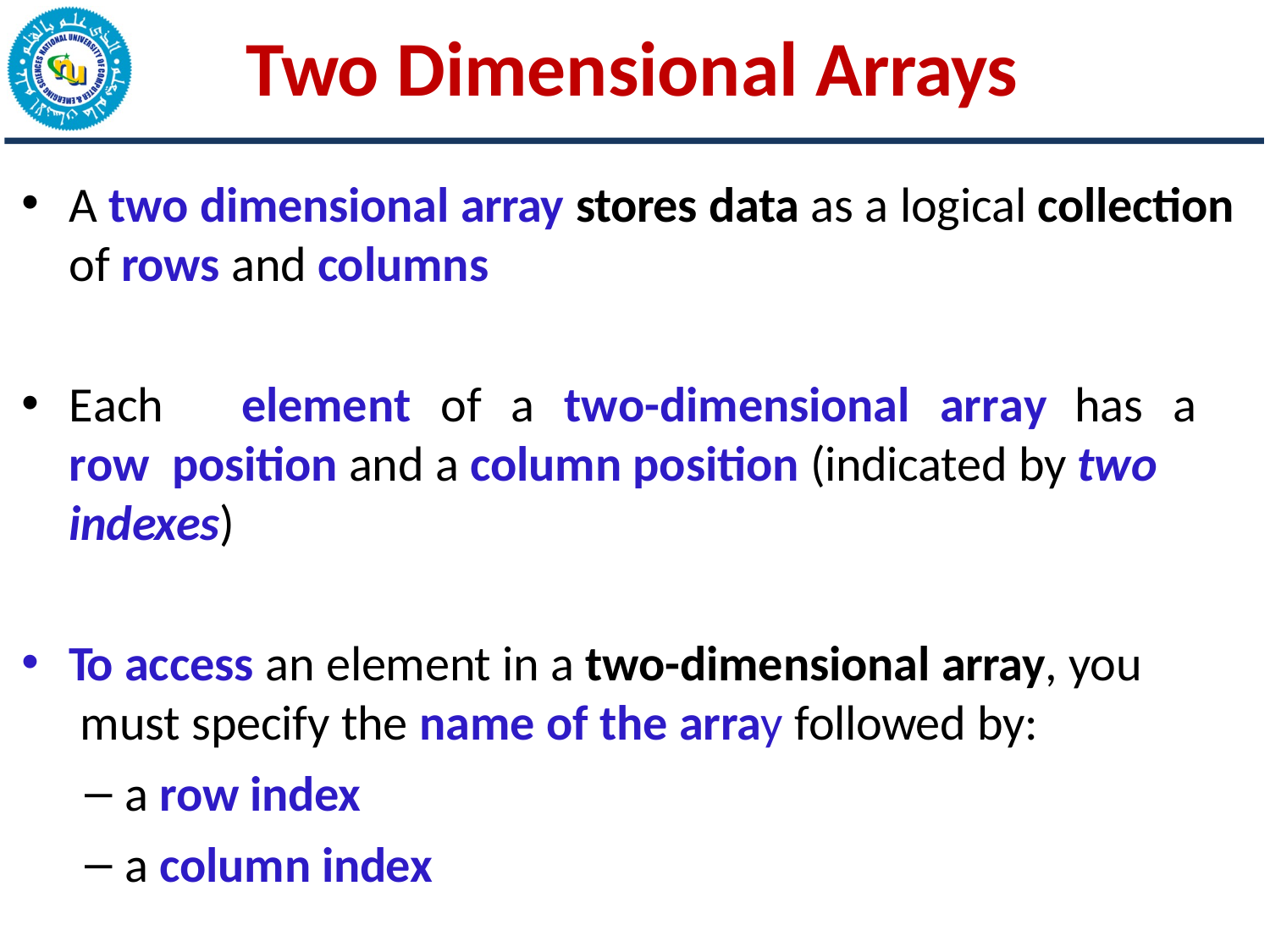

# Two Dimensional Arrays

A two dimensional array stores data as a logical collection
of rows and columns

Each	element	of	a	two-dimensional	array	has	a	row  position and a column position (indicated by two indexes)

To access an element in a two-dimensional array, you  must specify the name of the array followed by:
a row index
a column index